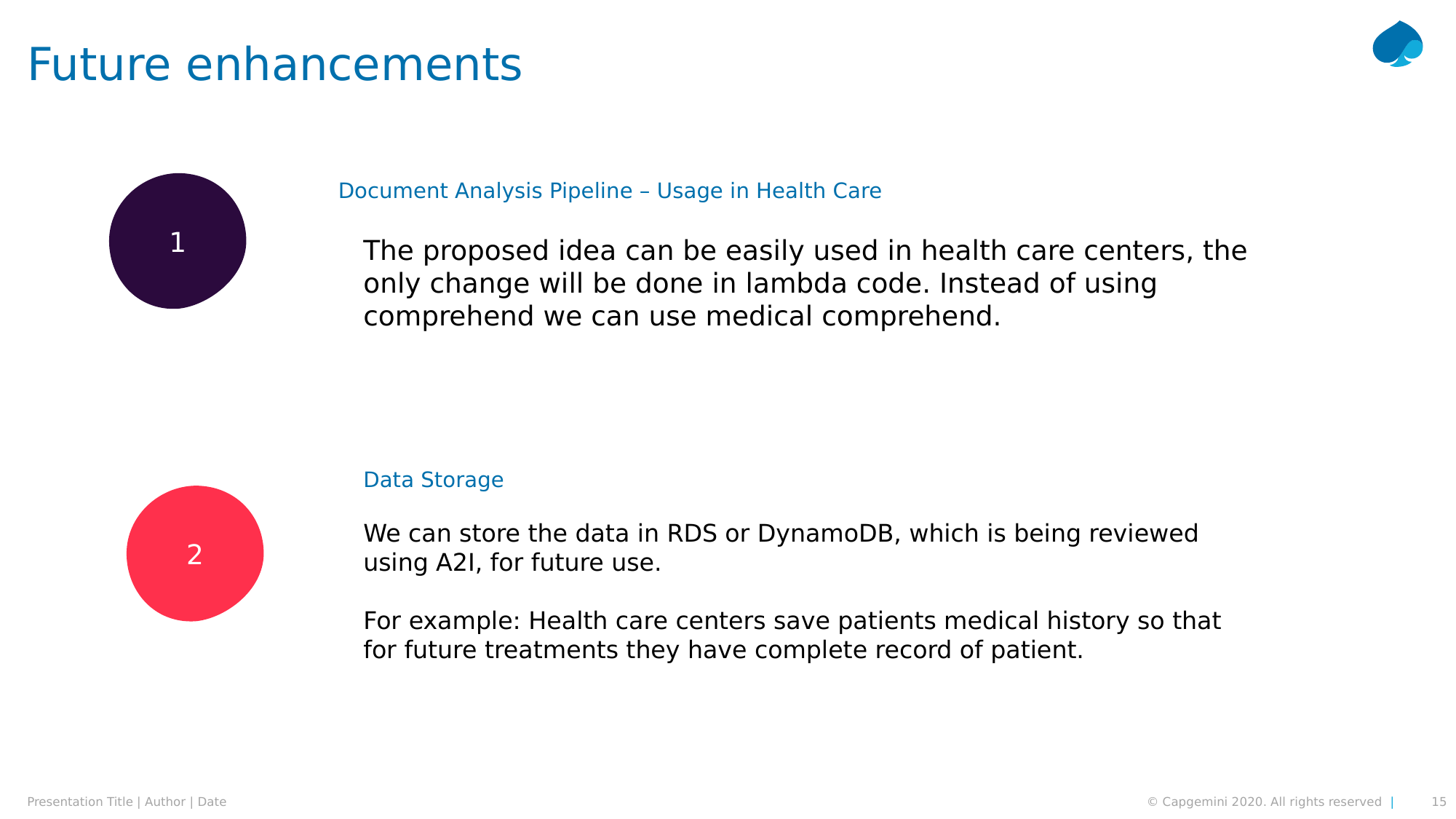

# Future enhancements
1
Document Analysis Pipeline – Usage in Health Care
The proposed idea can be easily used in health care centers, the only change will be done in lambda code. Instead of using comprehend we can use medical comprehend.
Data Storage
2
We can store the data in RDS or DynamoDB, which is being reviewed using A2I, for future use.

For example: Health care centers save patients medical history so that for future treatments they have complete record of patient.